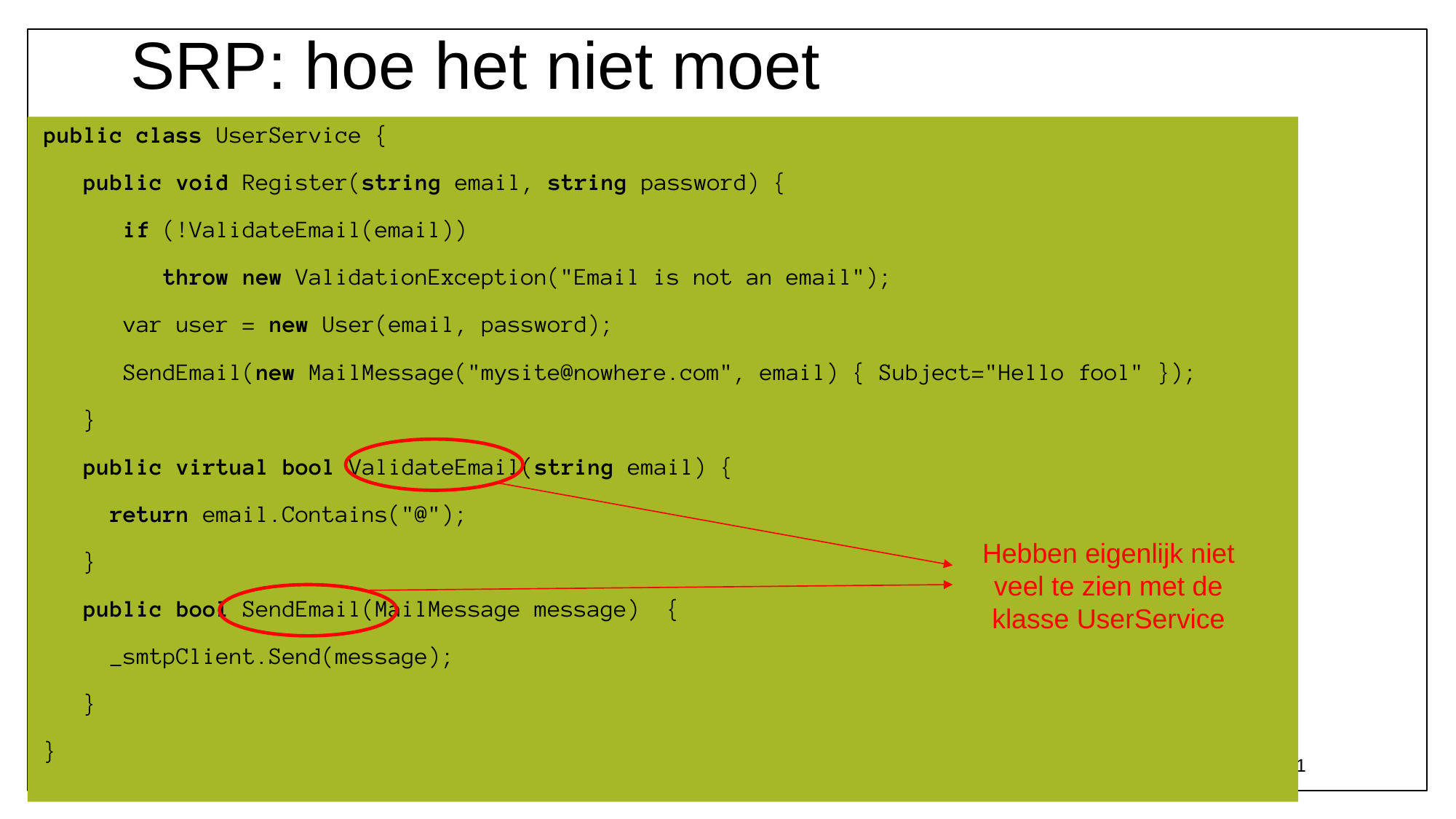

# SRP: hoe het niet moet
public class UserService {
   public void Register(string email, string password) {
      if (!ValidateEmail(email))
         throw new ValidationException("Email is not an email");
      var user = new User(email, password);
      SendEmail(new MailMessage("mysite@nowhere.com", email) { Subject="Hello fool" });
   }
   public virtual bool ValidateEmail(string email) {
     return email.Contains("@");
   }
   public bool SendEmail(MailMessage message)  {
     _smtpClient.Send(message);
   }
}

Hebben eigenlijk niet veel te zien met de klasse UserService

71